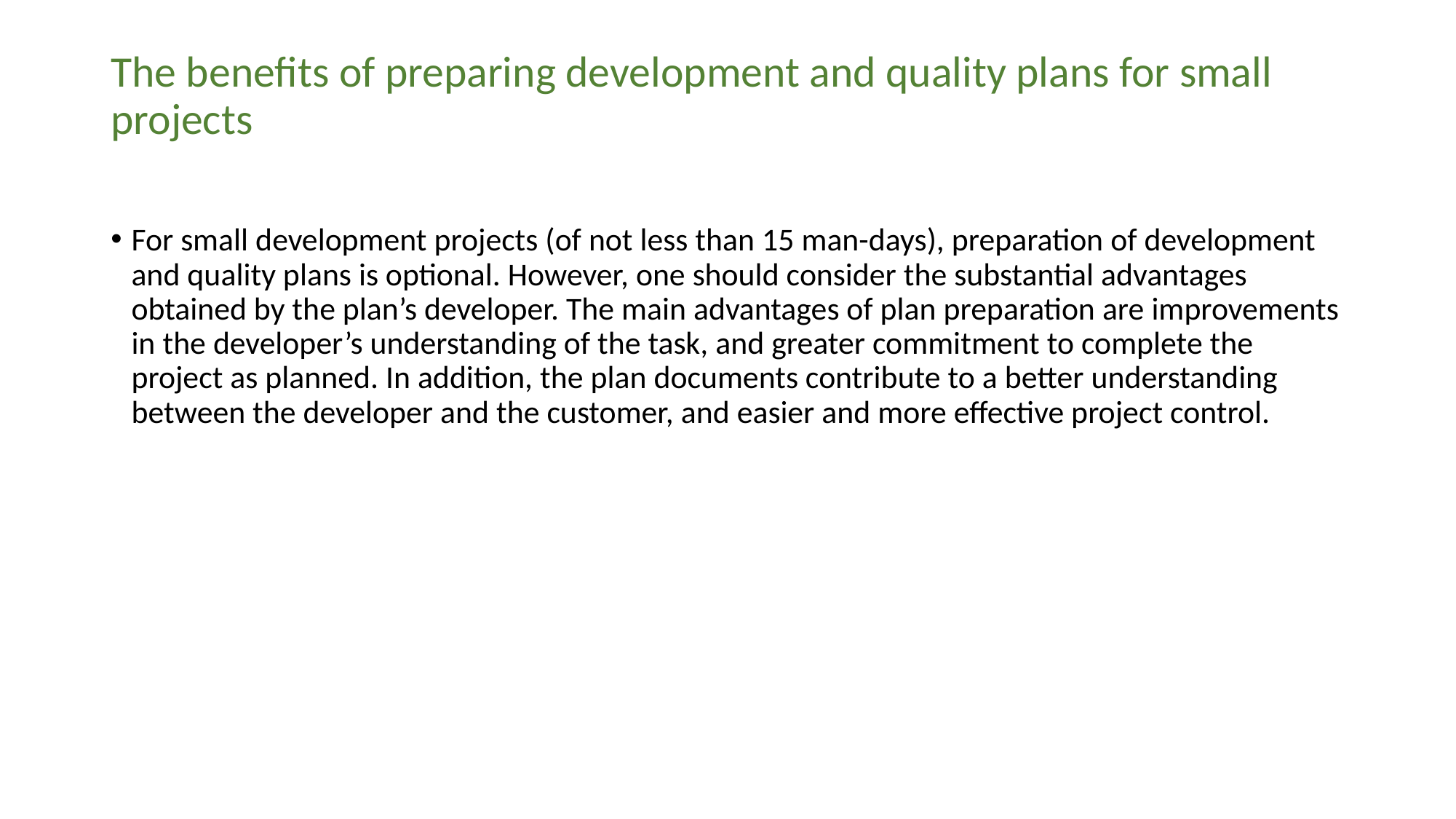

# The benefits of preparing development and quality plans for small projects
For small development projects (of not less than 15 man-days), preparation of development and quality plans is optional. However, one should consider the substantial advantages obtained by the plan’s developer. The main advantages of plan preparation are improvements in the developer’s understanding of the task, and greater commitment to complete the project as planned. In addition, the plan documents contribute to a better understanding between the developer and the customer, and easier and more effective project control.